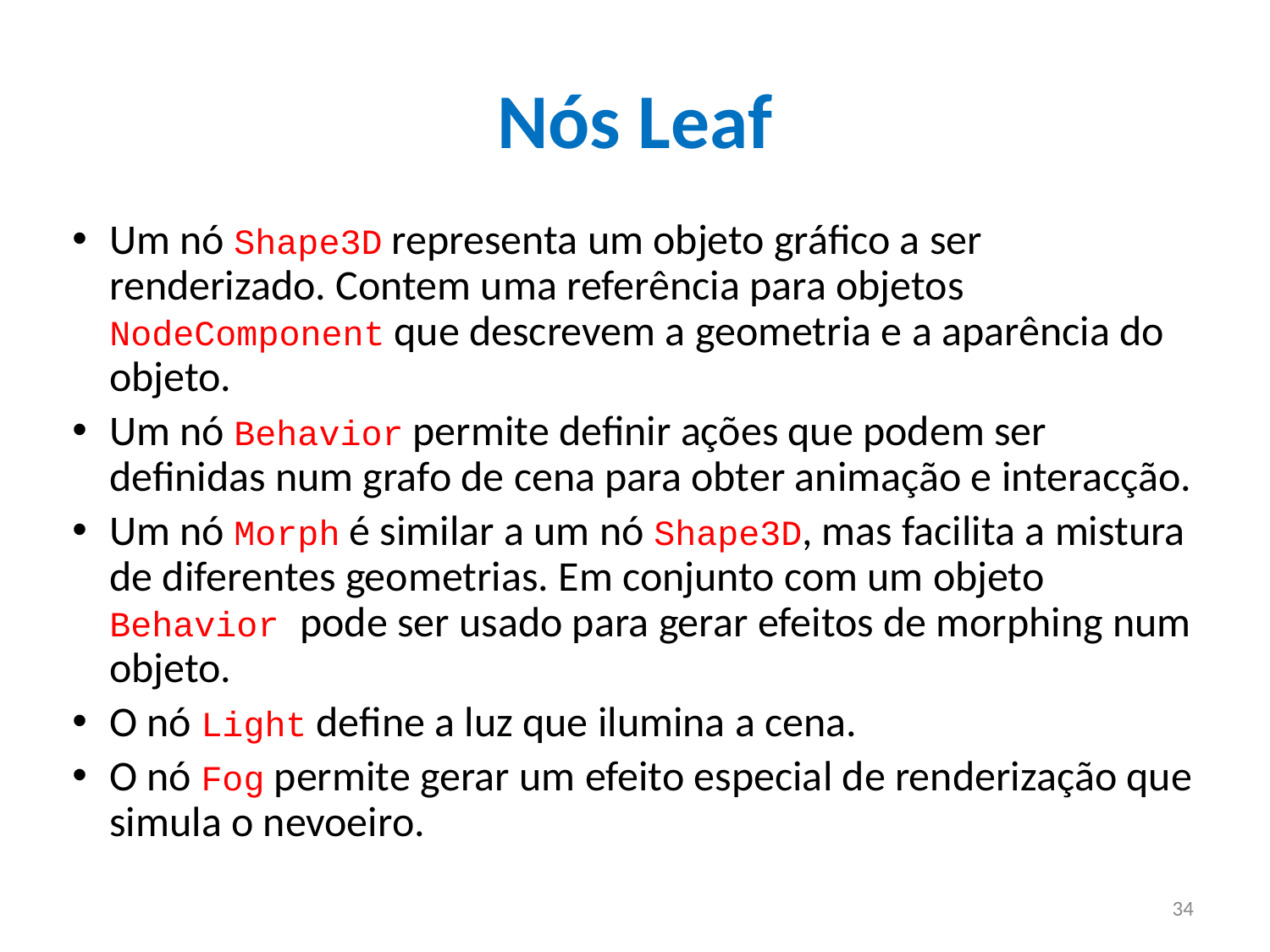

# Nós Leaf
Um nó Shape3D representa um objeto gráfico a ser renderizado. Contem uma referência para objetos NodeComponent que descrevem a geometria e a aparência do objeto.
Um nó Behavior permite definir ações que podem ser definidas num grafo de cena para obter animação e interacção.
Um nó Morph é similar a um nó Shape3D, mas facilita a mistura de diferentes geometrias. Em conjunto com um objeto Behavior pode ser usado para gerar efeitos de morphing num objeto.
O nó Light define a luz que ilumina a cena.
O nó Fog permite gerar um efeito especial de renderização que simula o nevoeiro.
34